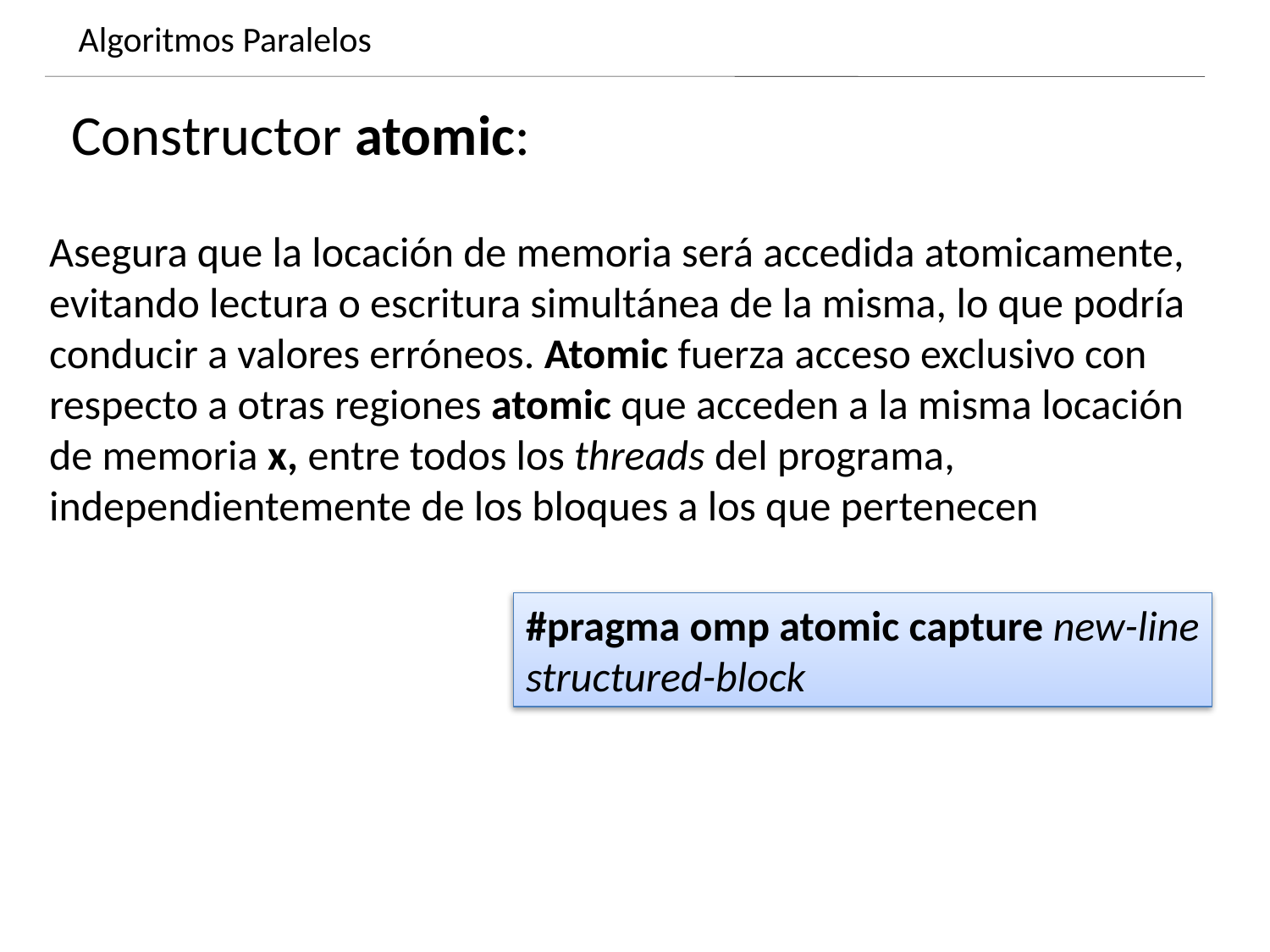

Algoritmos Paralelos
Dynamics of growing SMBHs in galaxy cores

Constructor atomic:
Asegura que la locación de memoria será accedida atomicamente, evitando lectura o escritura simultánea de la misma, lo que podría conducir a valores erróneos. Atomic fuerza acceso exclusivo con respecto a otras regiones atomic que acceden a la misma locación de memoria x, entre todos los threads del programa, independientemente de los bloques a los que pertenecen
#pragma omp atomic capture new-line
structured-block